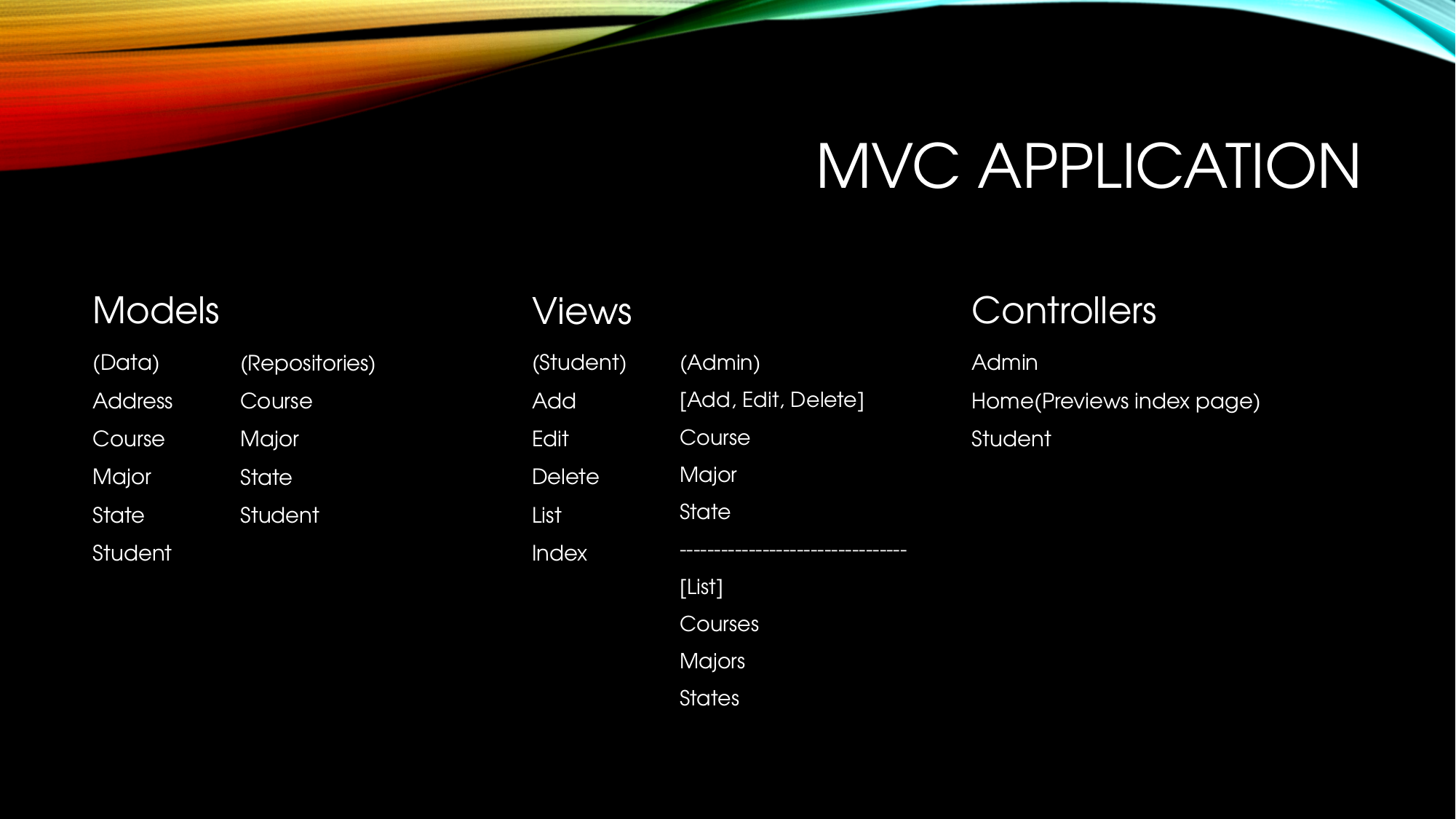

# MVC APPLICATION
Controllers
Views
Models
(Student)
Add
Edit
Delete
List
Index
(Admin)
[Add, Edit, Delete]
Course
Major
State
---------------------------------
[List]
Courses
Majors
States

(Repositories)
Course
Major
State
Student
(Data)
Address
Course
Major
State
Student
Admin
Home(Previews index page)
Student